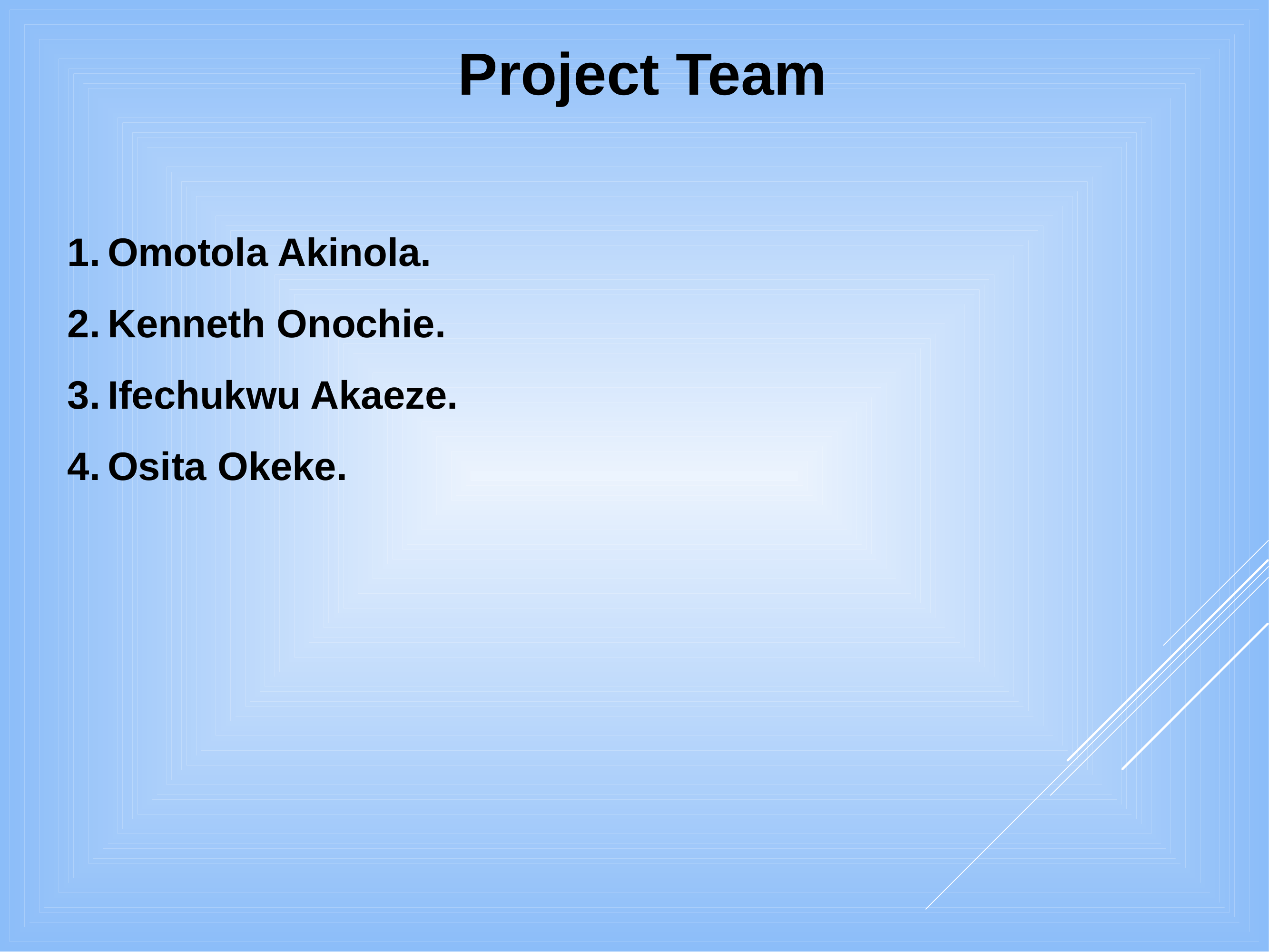

# Project Team
Omotola Akinola.
Kenneth Onochie.
Ifechukwu Akaeze.
Osita Okeke.